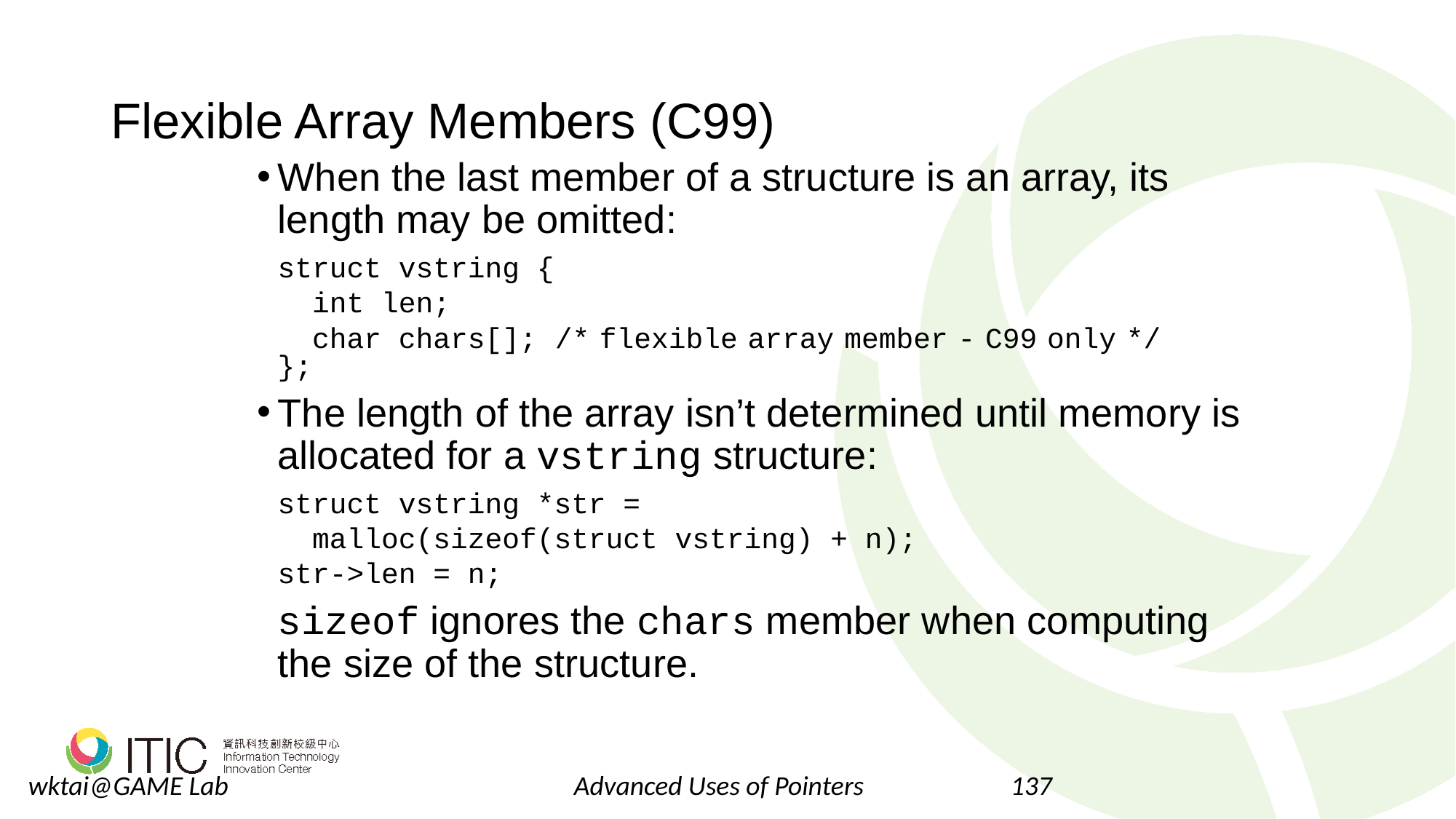

# Flexible Array Members (C99)
When the last member of a structure is an array, its length may be omitted:
	struct vstring {
	  int len;
	  char chars[];  /* flexible array member - C99 only */
	};
The length of the array isn’t determined until memory is allocated for a vstring structure:
	struct vstring *str =
	  malloc(sizeof(struct vstring) + n);
	str->len = n;
	sizeof ignores the chars member when computing the size of the structure.